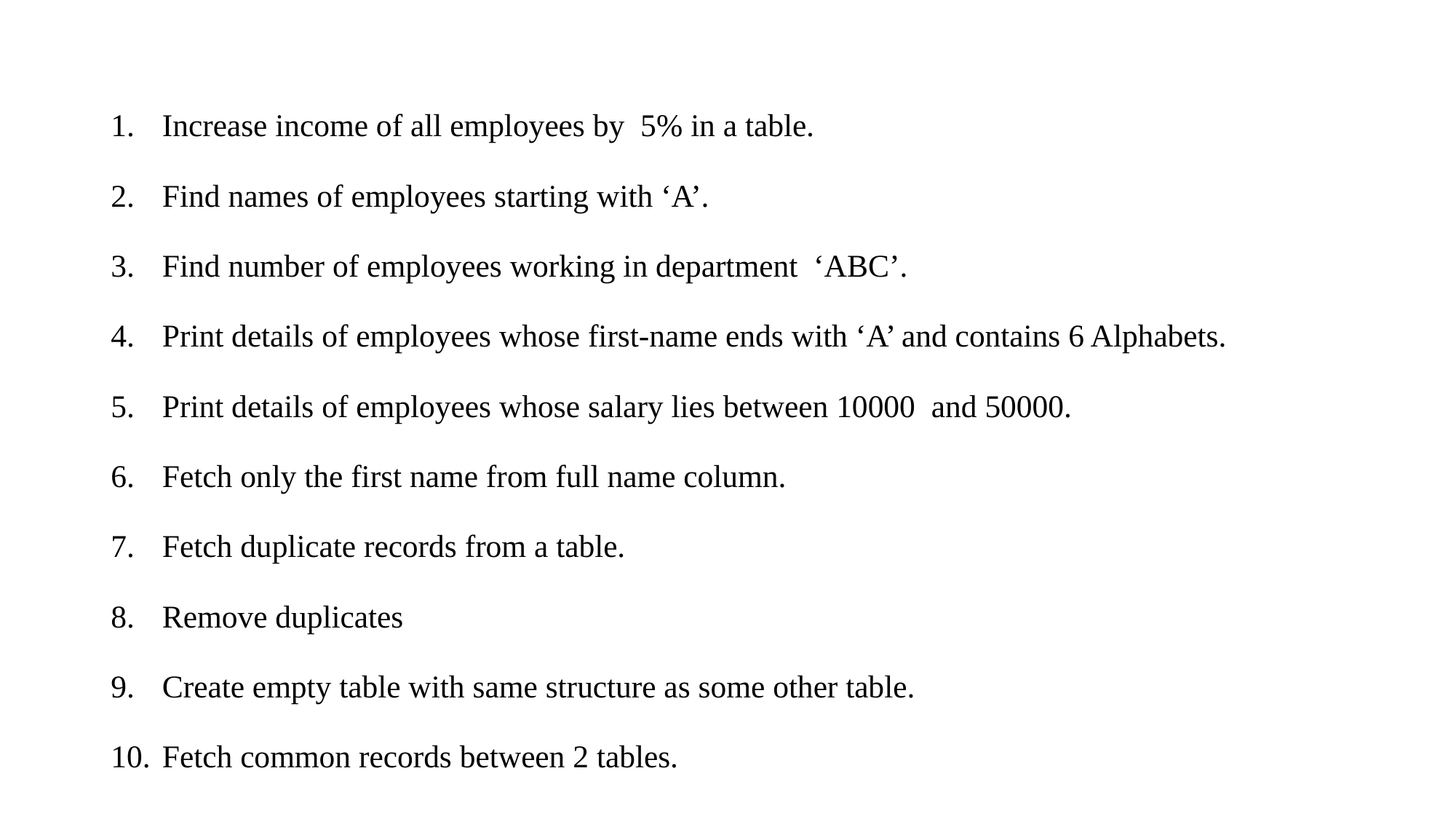

Increase income of all employees by  5% in a table.
Find names of employees starting with ‘A’.
Find number of employees working in department  ‘ABC’.
Print details of employees whose first-name ends with ‘A’ and contains 6 Alphabets.
Print details of employees whose salary lies between 10000  and 50000.
Fetch only the first name from full name column.
Fetch duplicate records from a table.
Remove duplicates
Create empty table with same structure as some other table.
Fetch common records between 2 tables.